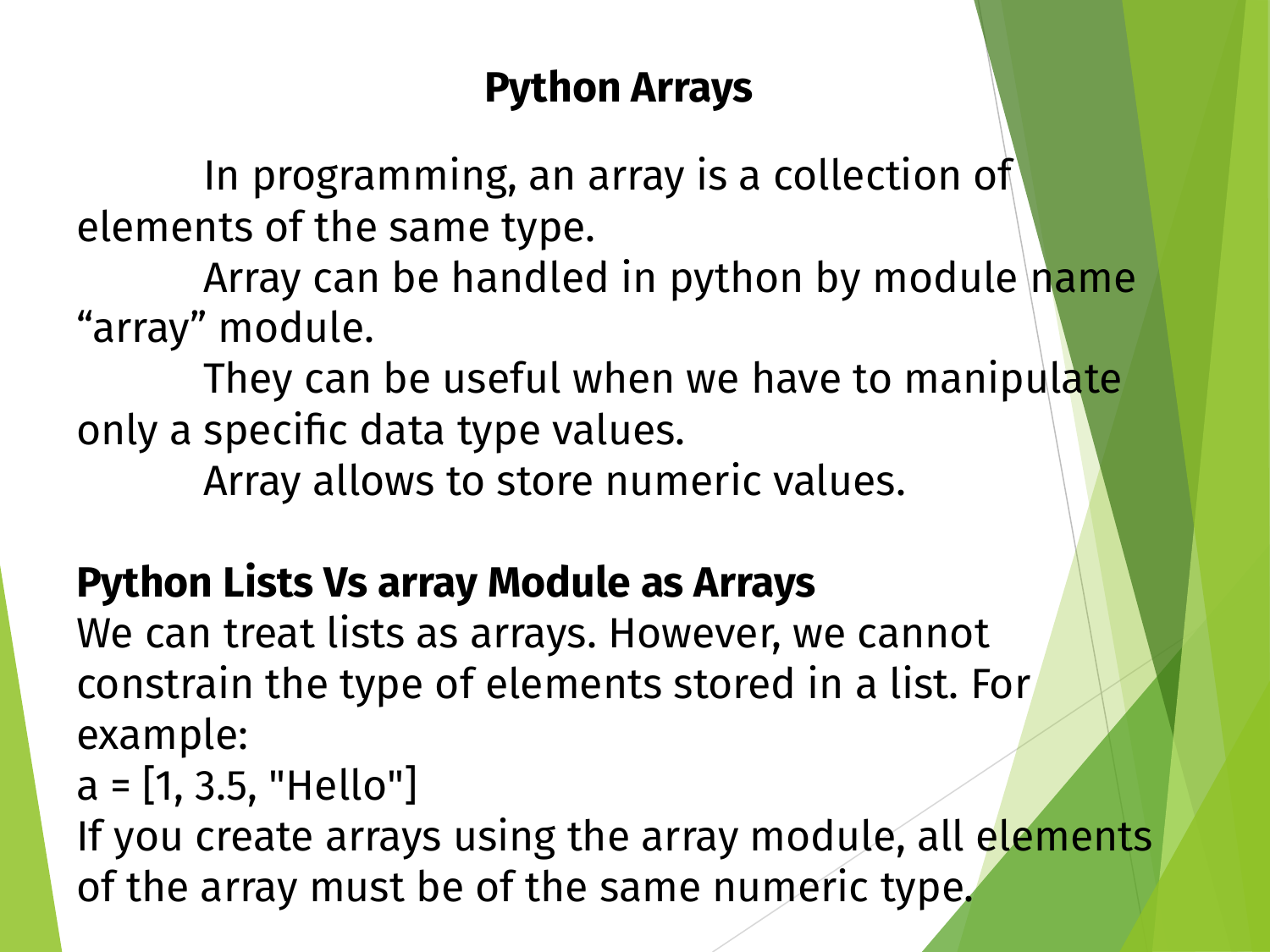

Python Arrays

	In programming, an array is a collection of elements of the same type.
	Array can be handled in python by module name “array” module.
	They can be useful when we have to manipulate only a specific data type values.
	Array allows to store numeric values.

Python Lists Vs array Module as Arrays
We can treat lists as arrays. However, we cannot constrain the type of elements stored in a list. For example:
a = [1, 3.5, "Hello"]
If you create arrays using the array module, all elements of the array must be of the same numeric type.